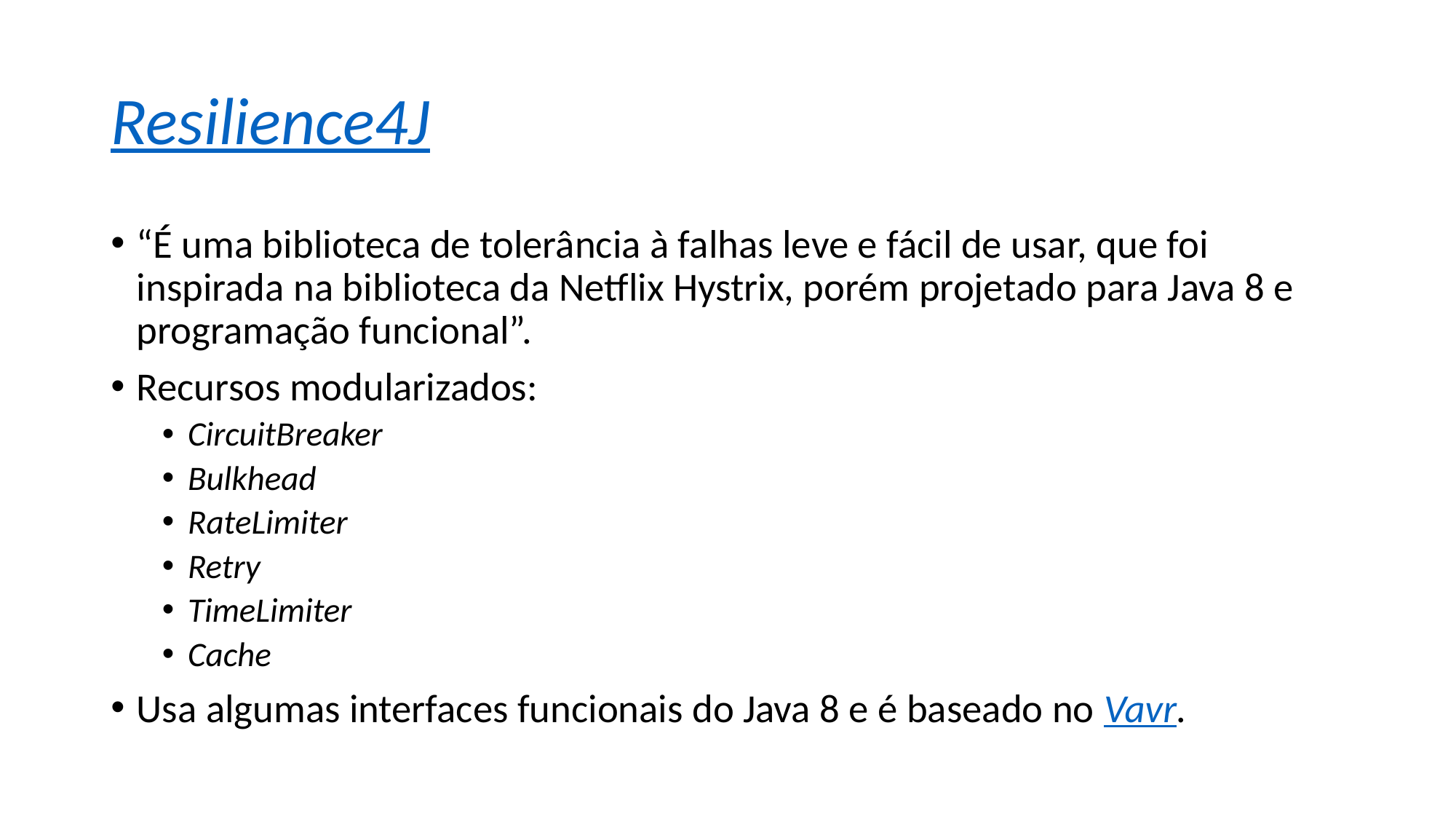

# Resilience4J
“É uma biblioteca de tolerância à falhas leve e fácil de usar, que foi inspirada na biblioteca da Netflix Hystrix, porém projetado para Java 8 e programação funcional”.
Recursos modularizados:
CircuitBreaker
Bulkhead
RateLimiter
Retry
TimeLimiter
Cache
Usa algumas interfaces funcionais do Java 8 e é baseado no Vavr.